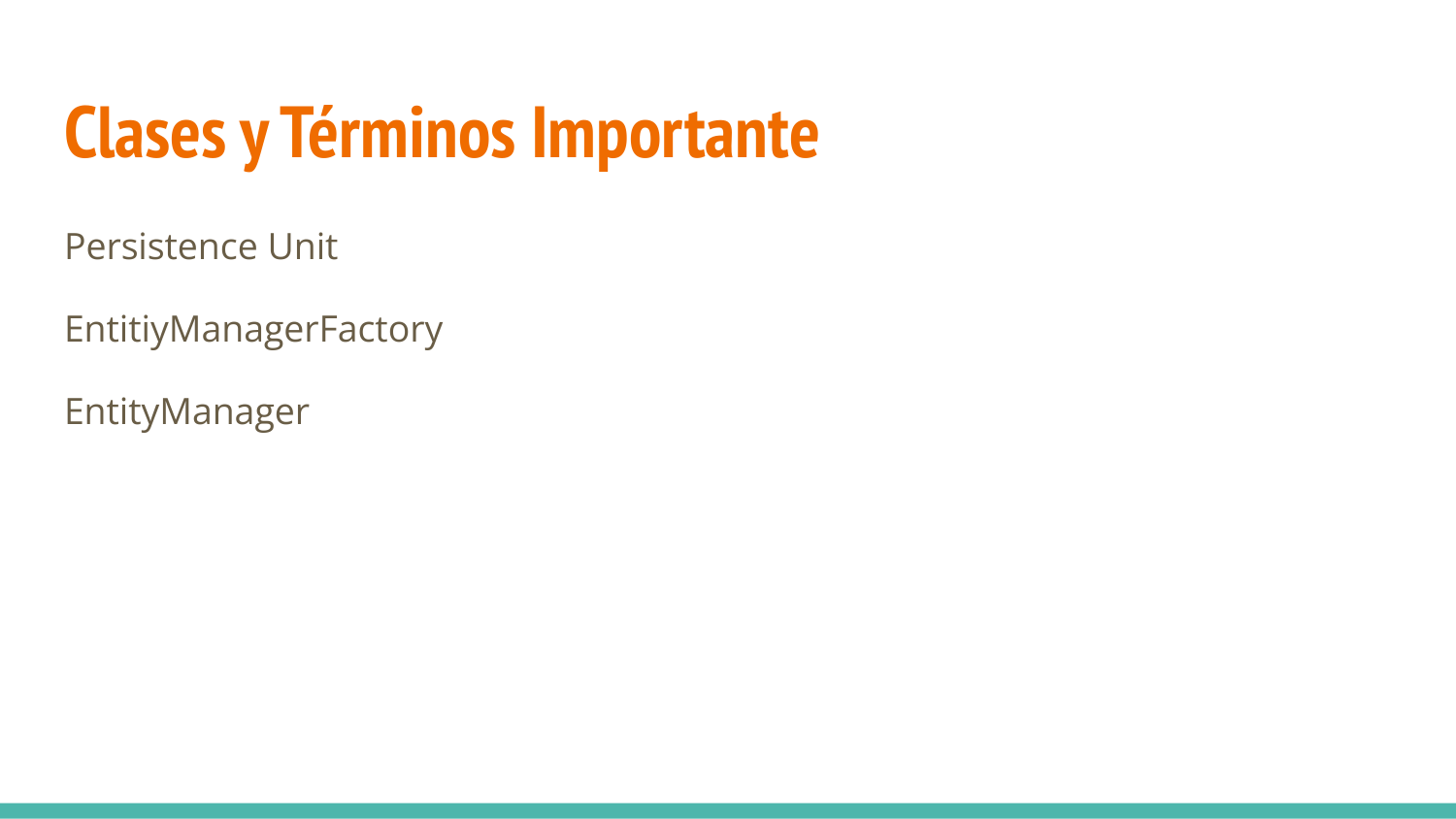

# Clases y Términos Importante
Persistence Unit
EntitiyManagerFactory
EntityManager